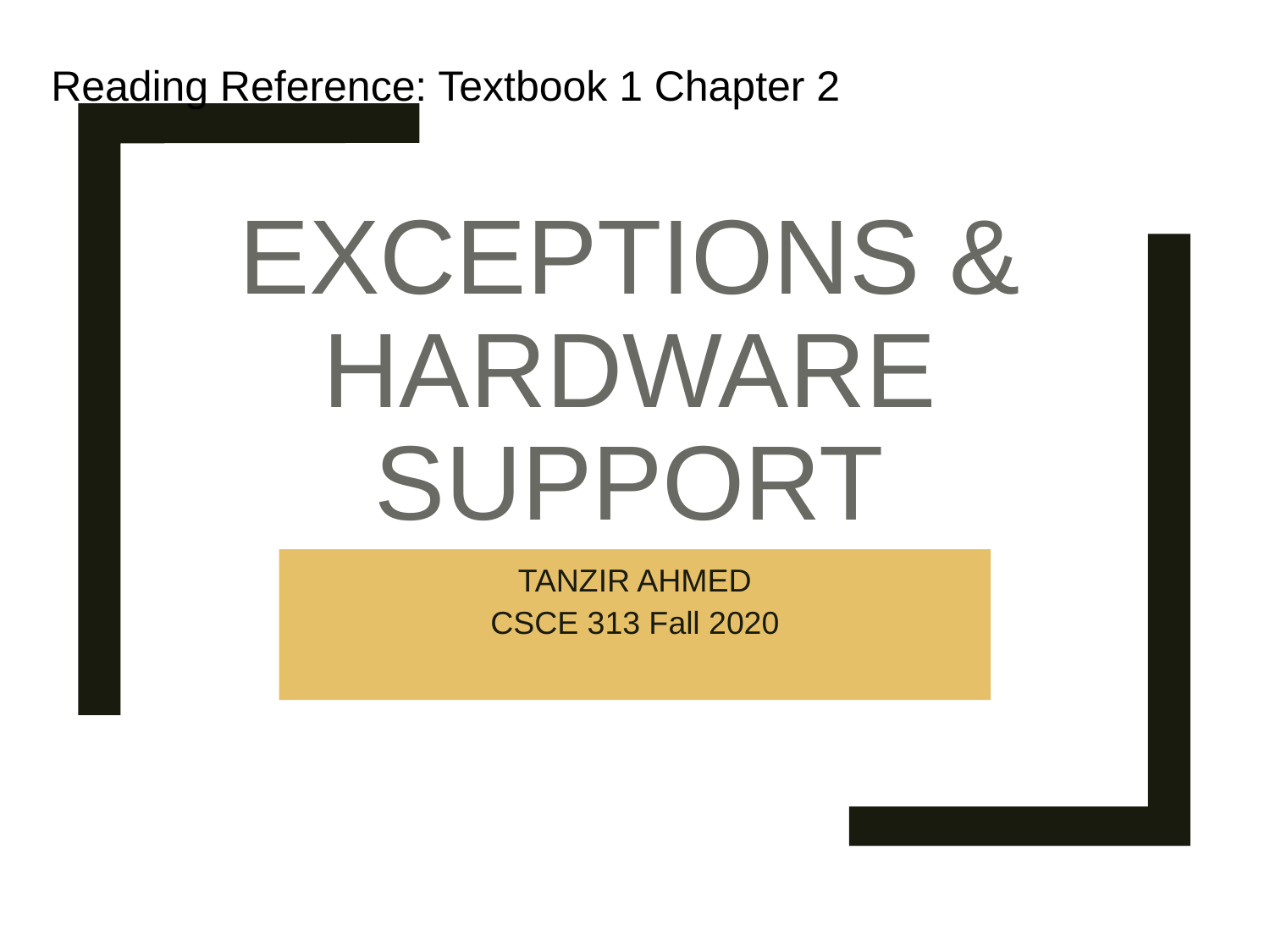

Reading Reference: Textbook 1 Chapter 2
# Exceptions & Hardware support
TANZIR AHMED
CSCE 313 Fall 2020